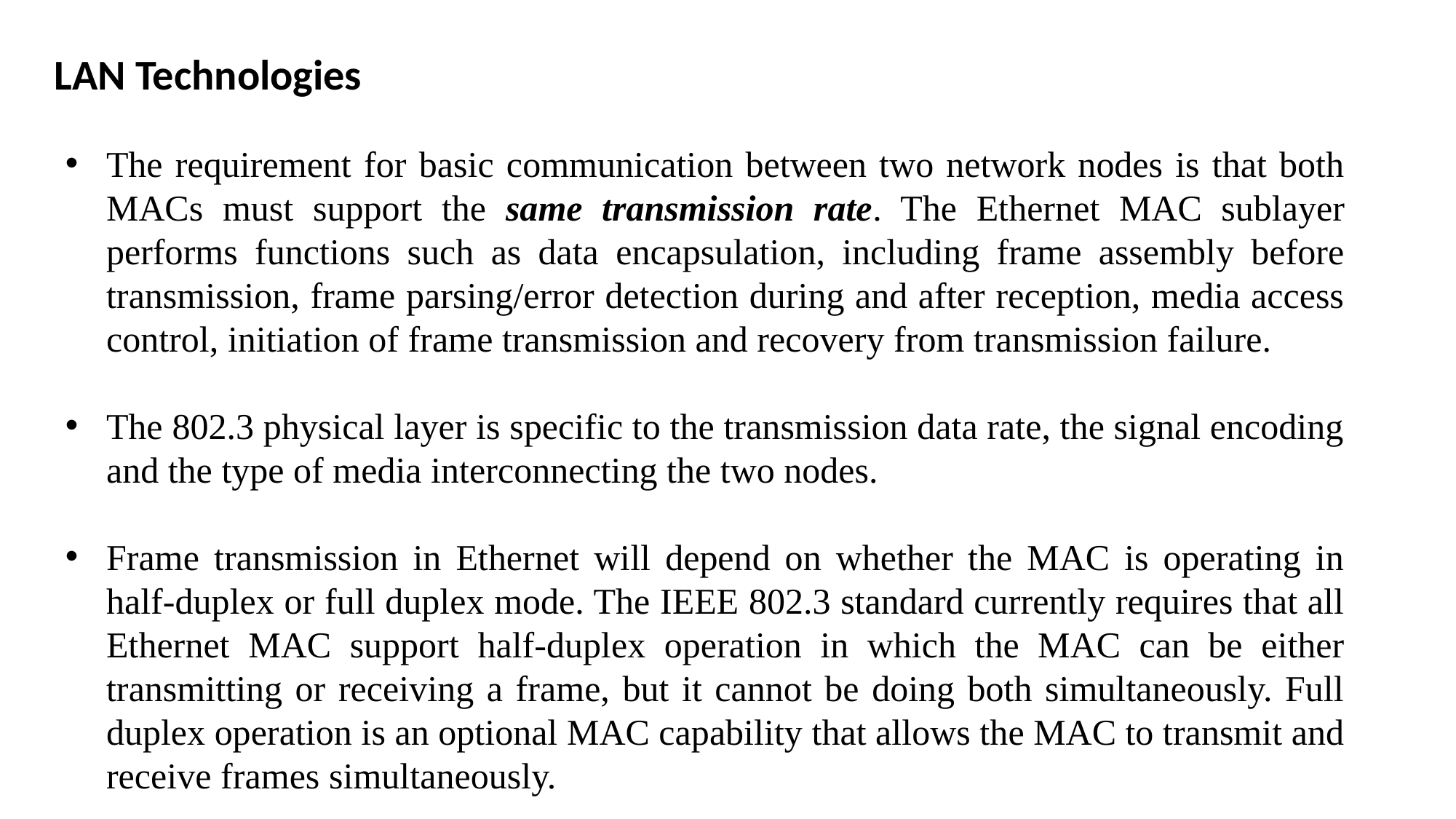

LAN Technologies
The requirement for basic communication between two network nodes is that both MACs must support the same transmission rate. The Ethernet MAC sublayer performs functions such as data encapsulation, including frame assembly before transmission, frame parsing/error detection during and after reception, media access control, initiation of frame transmission and recovery from transmission failure.

The 802.3 physical layer is specific to the transmission data rate, the signal encoding and the type of media interconnecting the two nodes.

Frame transmission in Ethernet will depend on whether the MAC is operating in half-duplex or full duplex mode. The IEEE 802.3 standard currently requires that all Ethernet MAC support half-duplex operation in which the MAC can be either transmitting or receiving a frame, but it cannot be doing both simultaneously. Full duplex operation is an optional MAC capability that allows the MAC to transmit and receive frames simultaneously.